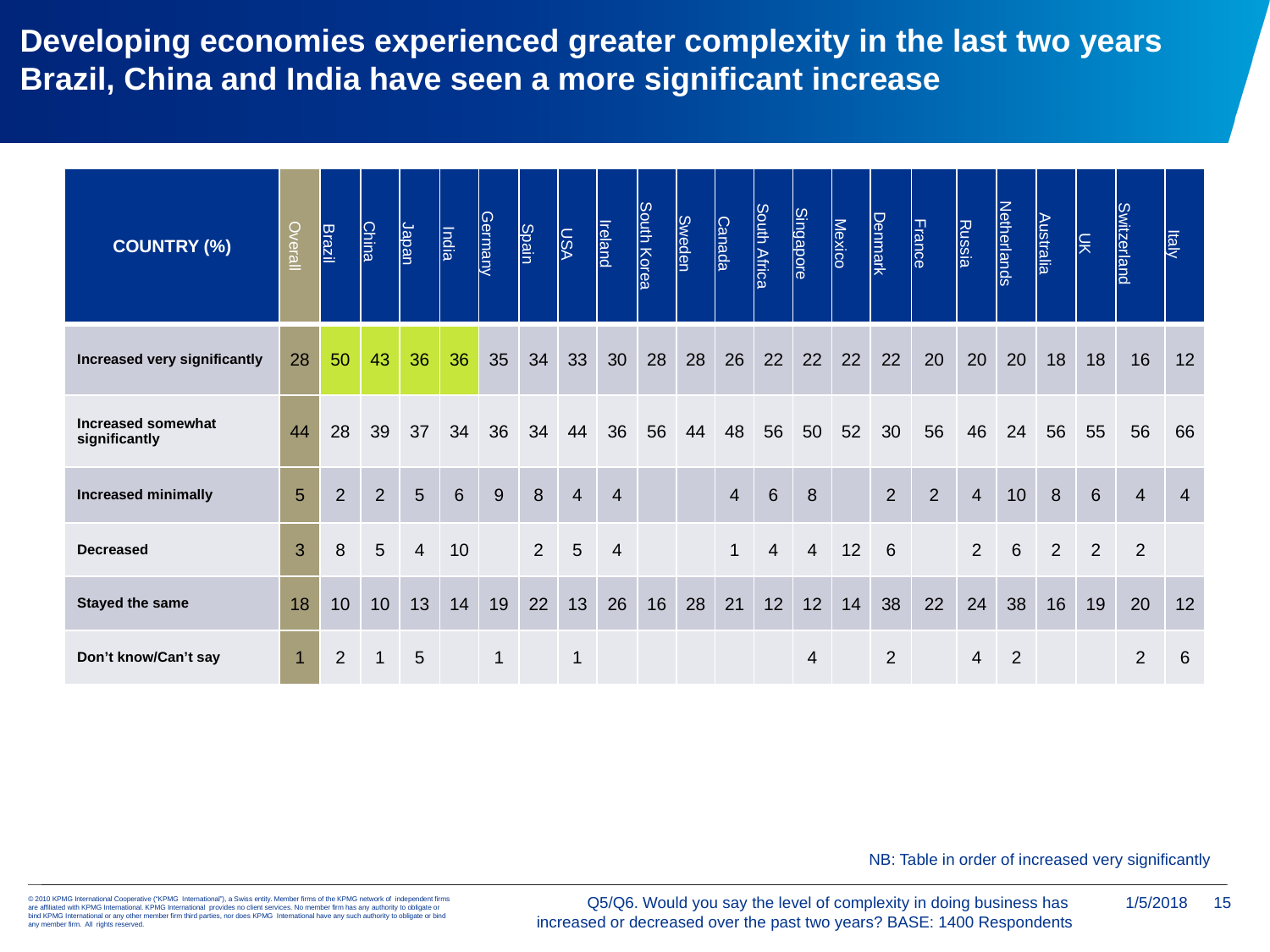

Developing economies experienced greater complexity in the last two years
Brazil, China and India have seen a more significant increase

| COUNTRY (%) | Overall | Brazil | China | Japan | India | Germany | Spain | USA | Ireland | South Korea | Sweden | Canada | South Africa | Singapore | Mexico | Denmark | France | Russia | Netherlands | Australia | UK | Switzerland | Italy |
| --- | --- | --- | --- | --- | --- | --- | --- | --- | --- | --- | --- | --- | --- | --- | --- | --- | --- | --- | --- | --- | --- | --- | --- |
| Increased very significantly | 28 | 50 | 43 | 36 | 36 | 35 | 34 | 33 | 30 | 28 | 28 | 26 | 22 | 22 | 22 | 22 | 20 | 20 | 20 | 18 | 18 | 16 | 12 |
| Increased somewhat significantly | 44 | 28 | 39 | 37 | 34 | 36 | 34 | 44 | 36 | 56 | 44 | 48 | 56 | 50 | 52 | 30 | 56 | 46 | 24 | 56 | 55 | 56 | 66 |
| Increased minimally | 5 | 2 | 2 | 5 | 6 | 9 | 8 | 4 | 4 |  |  | 4 | 6 | 8 |  | 2 | 2 | 4 | 10 | 8 | 6 | 4 | 4 |
| Decreased | 3 | 8 | 5 | 4 | 10 |  | 2 | 5 | 4 |  |  | 1 | 4 | 4 | 12 | 6 |  | 2 | 6 | 2 | 2 | 2 |  |
| Stayed the same | 18 | 10 | 10 | 13 | 14 | 19 | 22 | 13 | 26 | 16 | 28 | 21 | 12 | 12 | 14 | 38 | 22 | 24 | 38 | 16 | 19 | 20 | 12 |
| Don’t know/Can’t say | 1 | 2 | 1 | 5 |  | 1 |  | 1 |  |  |  |  |  | 4 |  | 2 |  | 4 | 2 |  |  | 2 | 6 |
NB: Table in order of increased very significantly
Q5/Q6. Would you say the level of complexity in doing business has
increased or decreased over the past two years? BASE: 1400 Respondents
1/5/2018
15